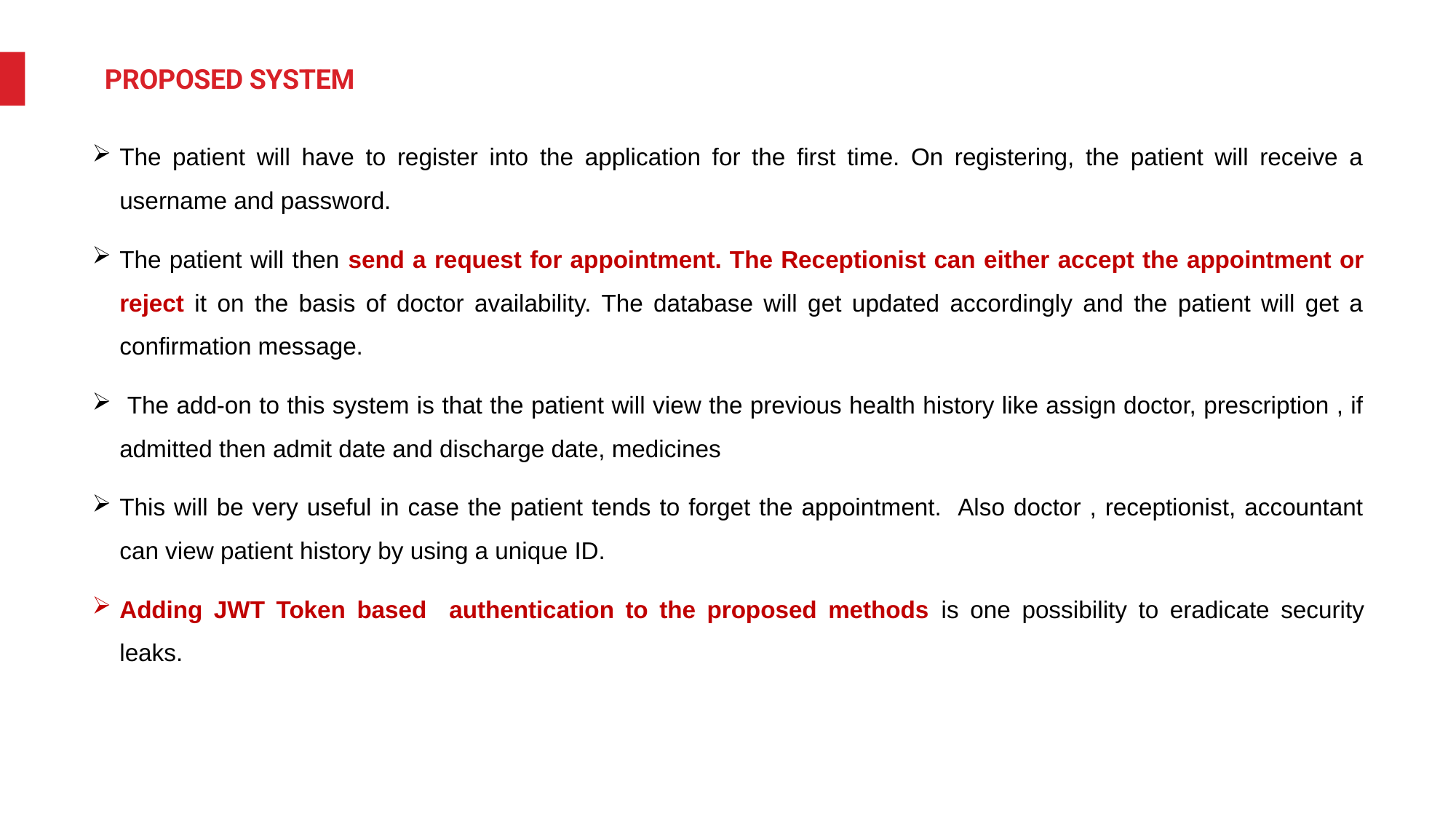

PROPOSED SYSTEM
The patient will have to register into the application for the first time. On registering, the patient will receive a username and password.
The patient will then send a request for appointment. The Receptionist can either accept the appointment or reject it on the basis of doctor availability. The database will get updated accordingly and the patient will get a confirmation message.
 The add-on to this system is that the patient will view the previous health history like assign doctor, prescription , if admitted then admit date and discharge date, medicines
This will be very useful in case the patient tends to forget the appointment.  Also doctor , receptionist, accountant can view patient history by using a unique ID.
Adding JWT Token based  authentication to the proposed methods is one possibility to eradicate security leaks.